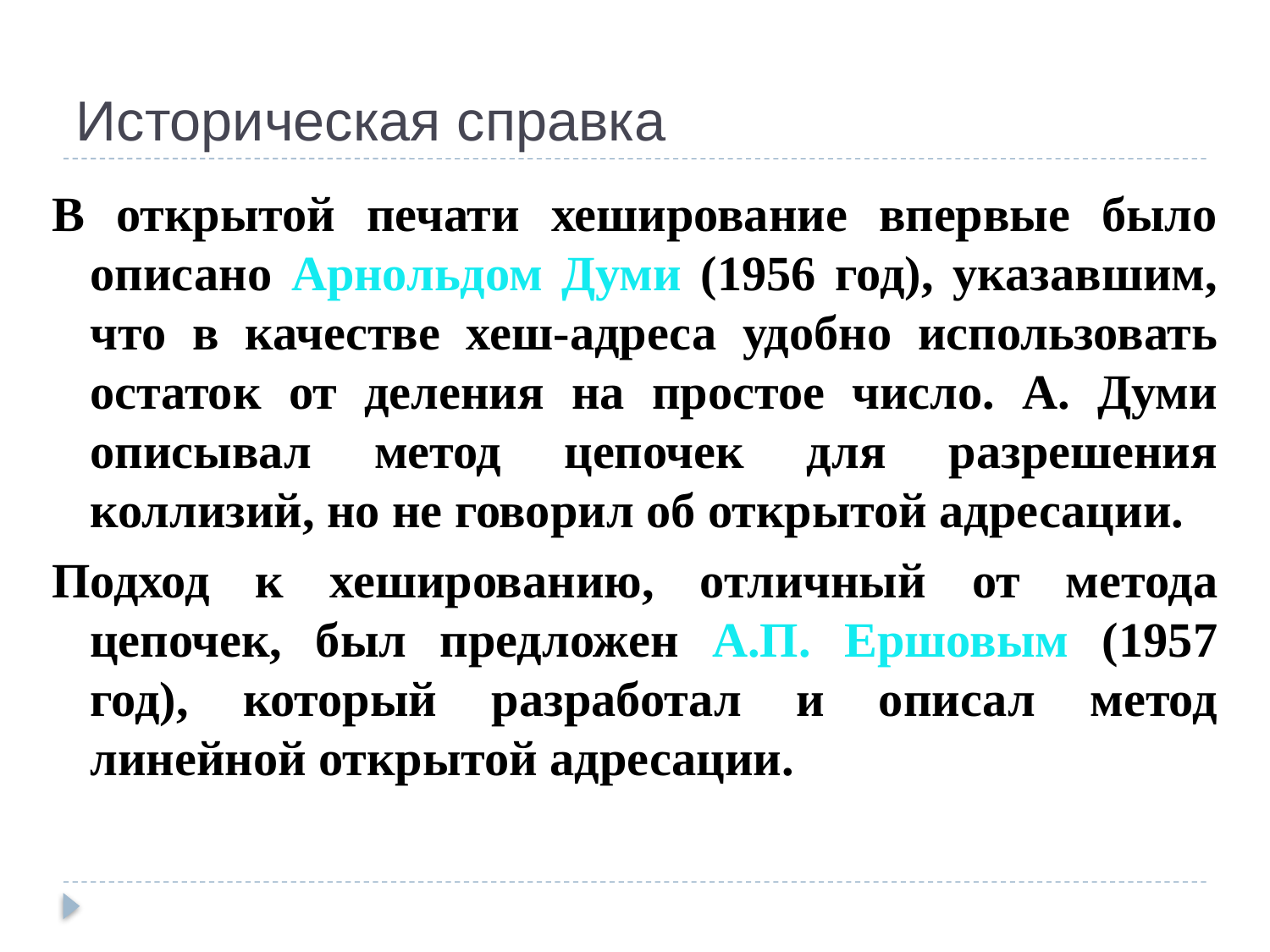

# Историческая справка
В открытой печати хеширование впервые было описано Арнольдом Думи (1956 год), указавшим, что в качестве хеш-адреса удобно использовать остаток от деления на простое число. А. Думи описывал метод цепочек для разрешения коллизий, но не говорил об открытой адресации.
Подход к хешированию, отличный от метода цепочек, был предложен А.П. Ершовым (1957 год), который разработал и описал метод линейной открытой адресации.